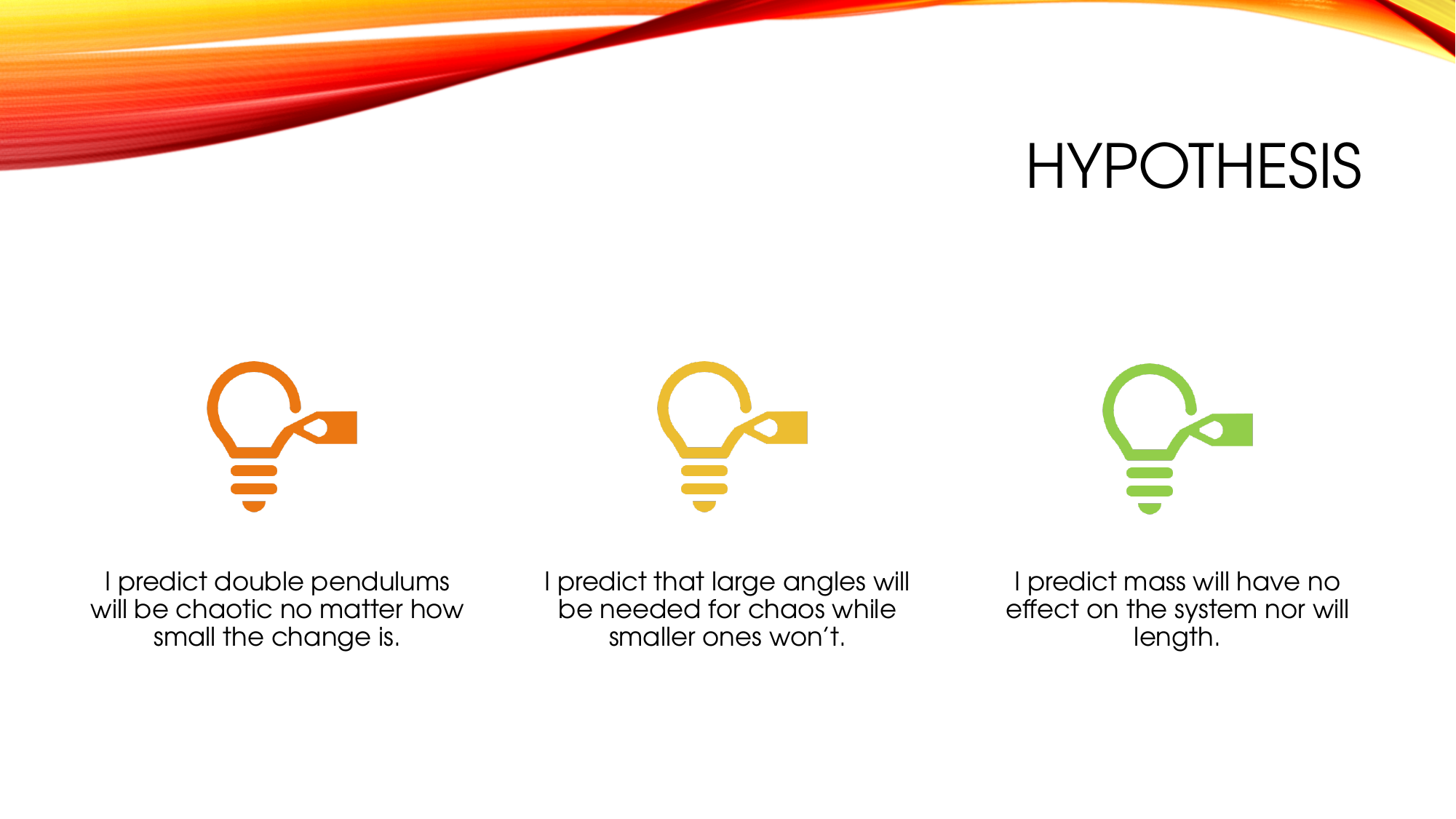

# Hypothesis
I predict double pendulums will be chaotic no matter how small the change is.
I predict that large angles will be needed for chaos while smaller ones won’t.
I predict mass will have no effect on the system nor will length.